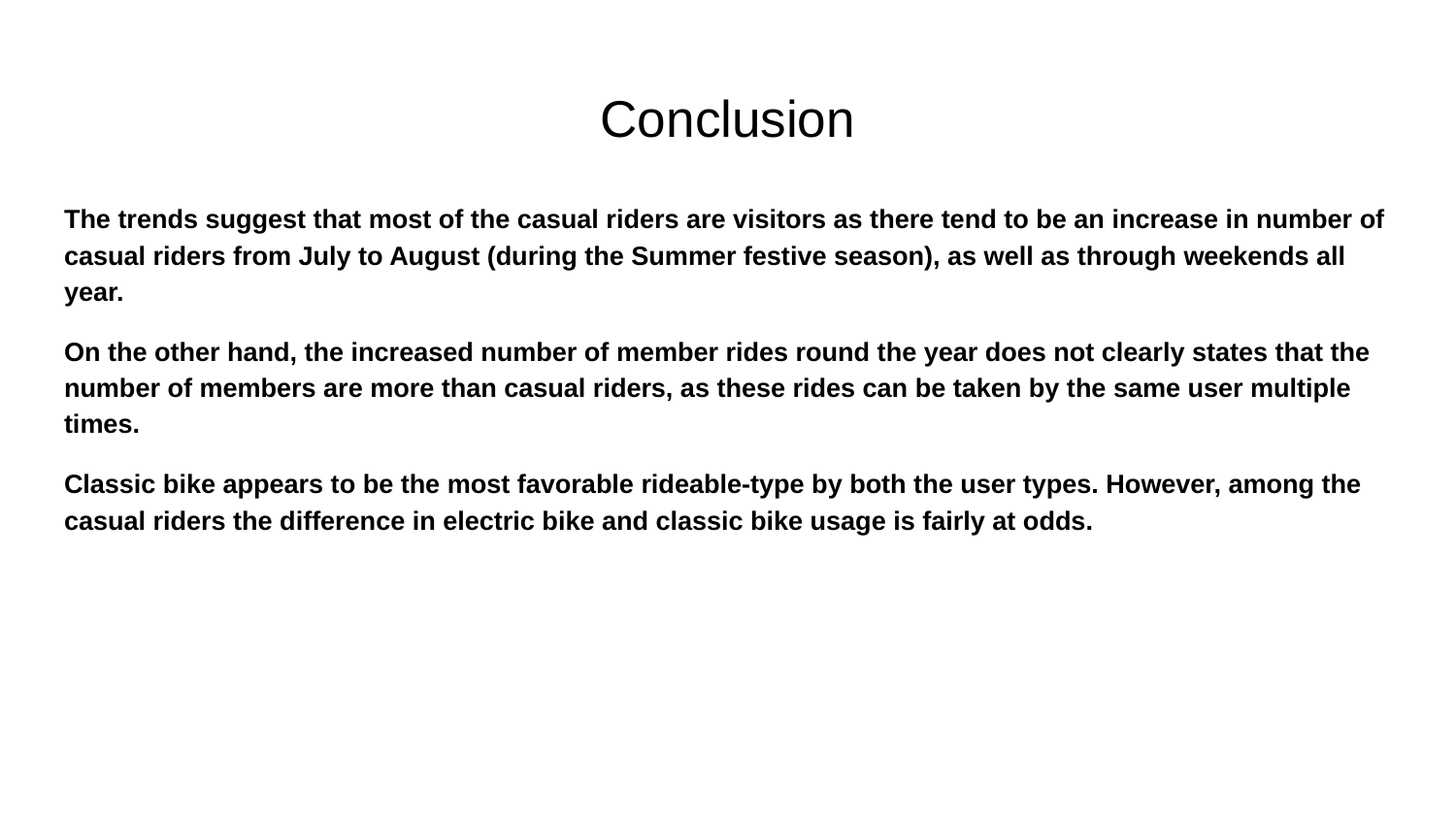

# Conclusion
The trends suggest that most of the casual riders are visitors as there tend to be an increase in number of casual riders from July to August (during the Summer festive season), as well as through weekends all year.
On the other hand, the increased number of member rides round the year does not clearly states that the number of members are more than casual riders, as these rides can be taken by the same user multiple times.
Classic bike appears to be the most favorable rideable-type by both the user types. However, among the casual riders the difference in electric bike and classic bike usage is fairly at odds.